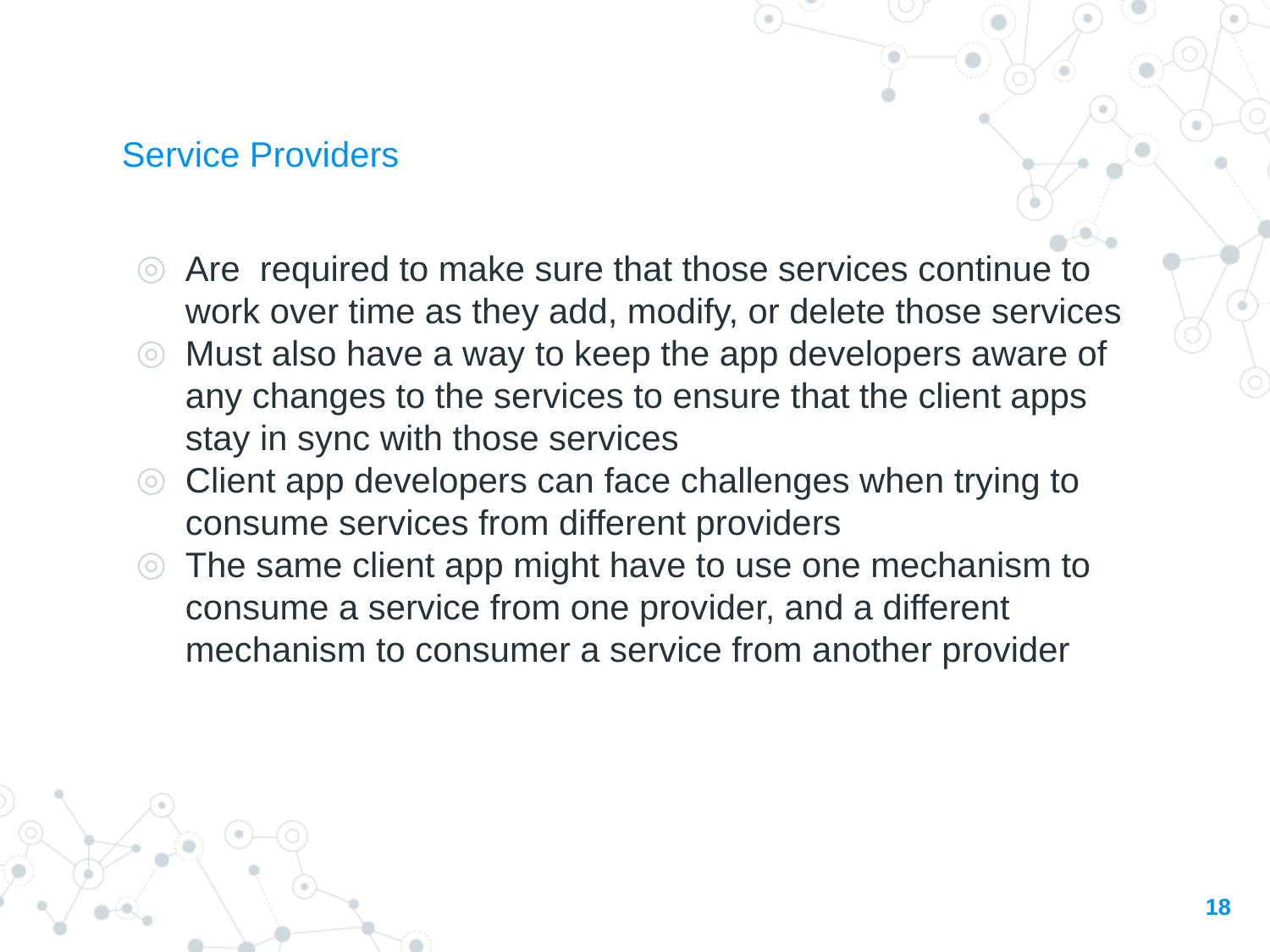

# Service Providers
Are  required to make sure that those services continue to work over time as they add, modify, or delete those services
Must also have a way to keep the app developers aware of any changes to the services to ensure that the client apps stay in sync with those services
Client app developers can face challenges when trying to consume services from different providers
The same client app might have to use one mechanism to consume a service from one provider, and a different mechanism to consumer a service from another provider
18